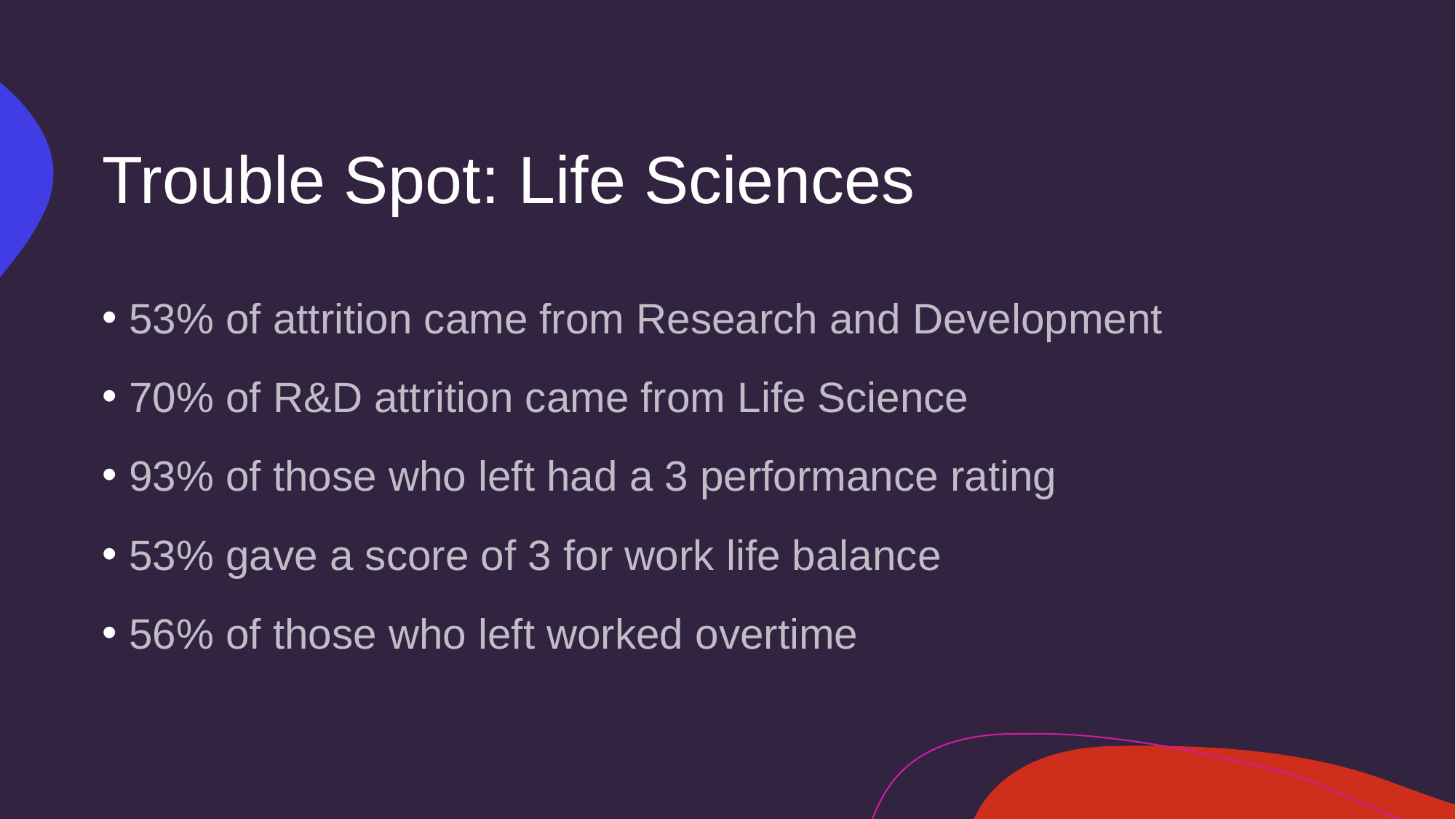

# Trouble Spot: Life Sciences
53% of attrition came from Research and Development
70% of R&D attrition came from Life Science
93% of those who left had a 3 performance rating
53% gave a score of 3 for work life balance
56% of those who left worked overtime